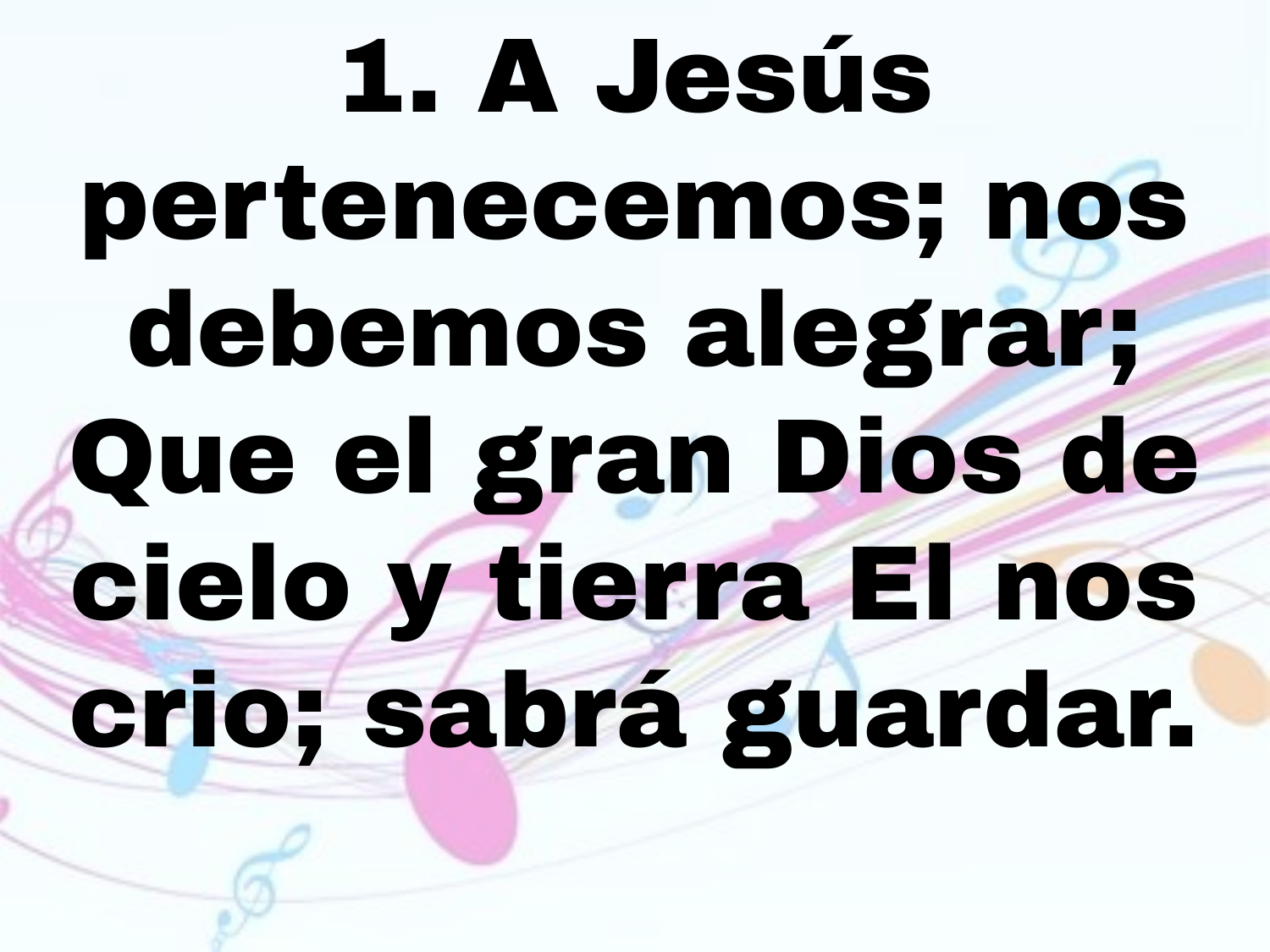

1. A Jesús pertenecemos; nos debemos alegrar; Que el gran Dios de cielo y tierra El nos crio; sabrá guardar.